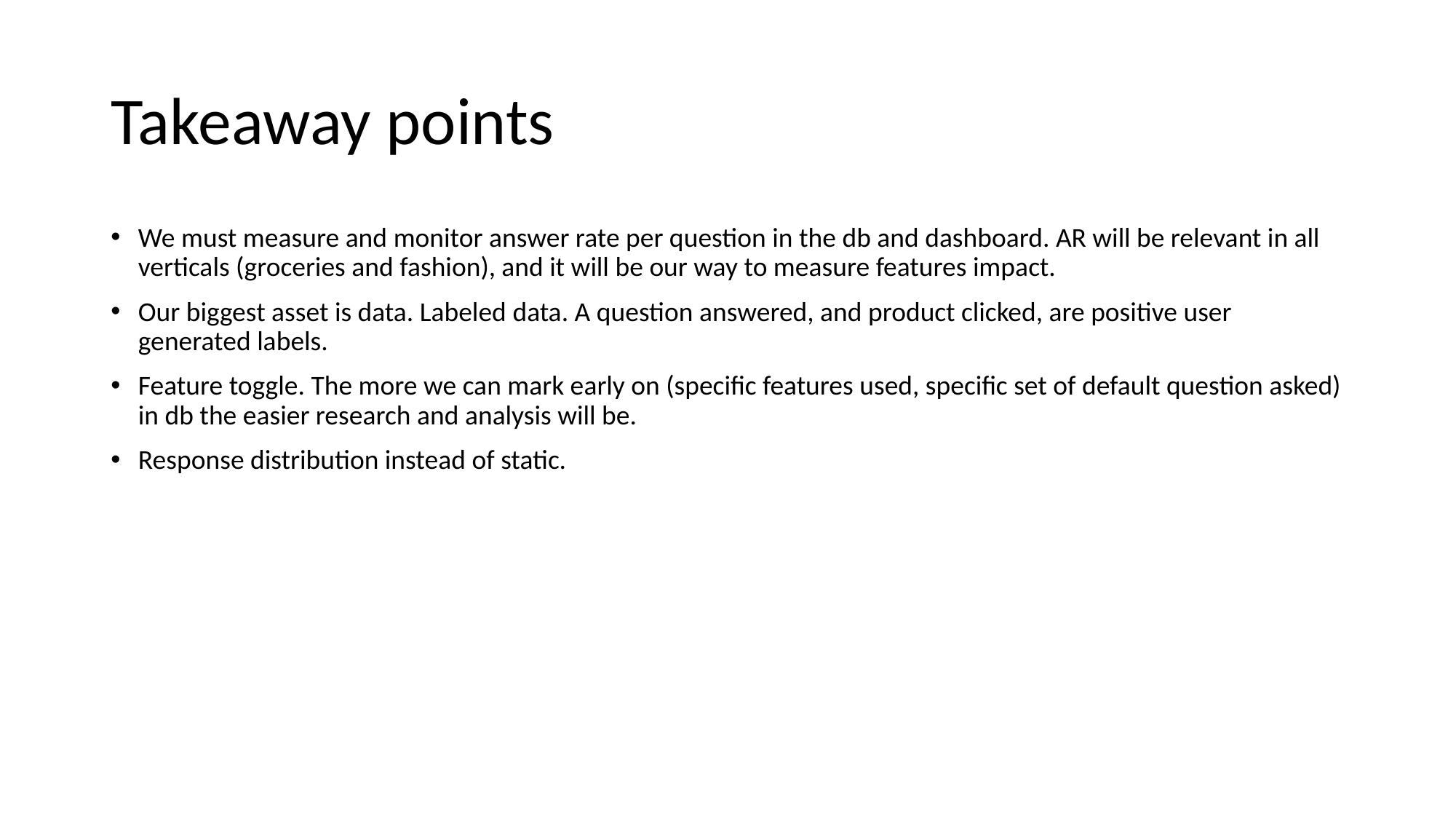

# Takeaway points
We must measure and monitor answer rate per question in the db and dashboard. AR will be relevant in all verticals (groceries and fashion), and it will be our way to measure features impact.
Our biggest asset is data. Labeled data. A question answered, and product clicked, are positive user generated labels.
Feature toggle. The more we can mark early on (specific features used, specific set of default question asked) in db the easier research and analysis will be.
Response distribution instead of static.